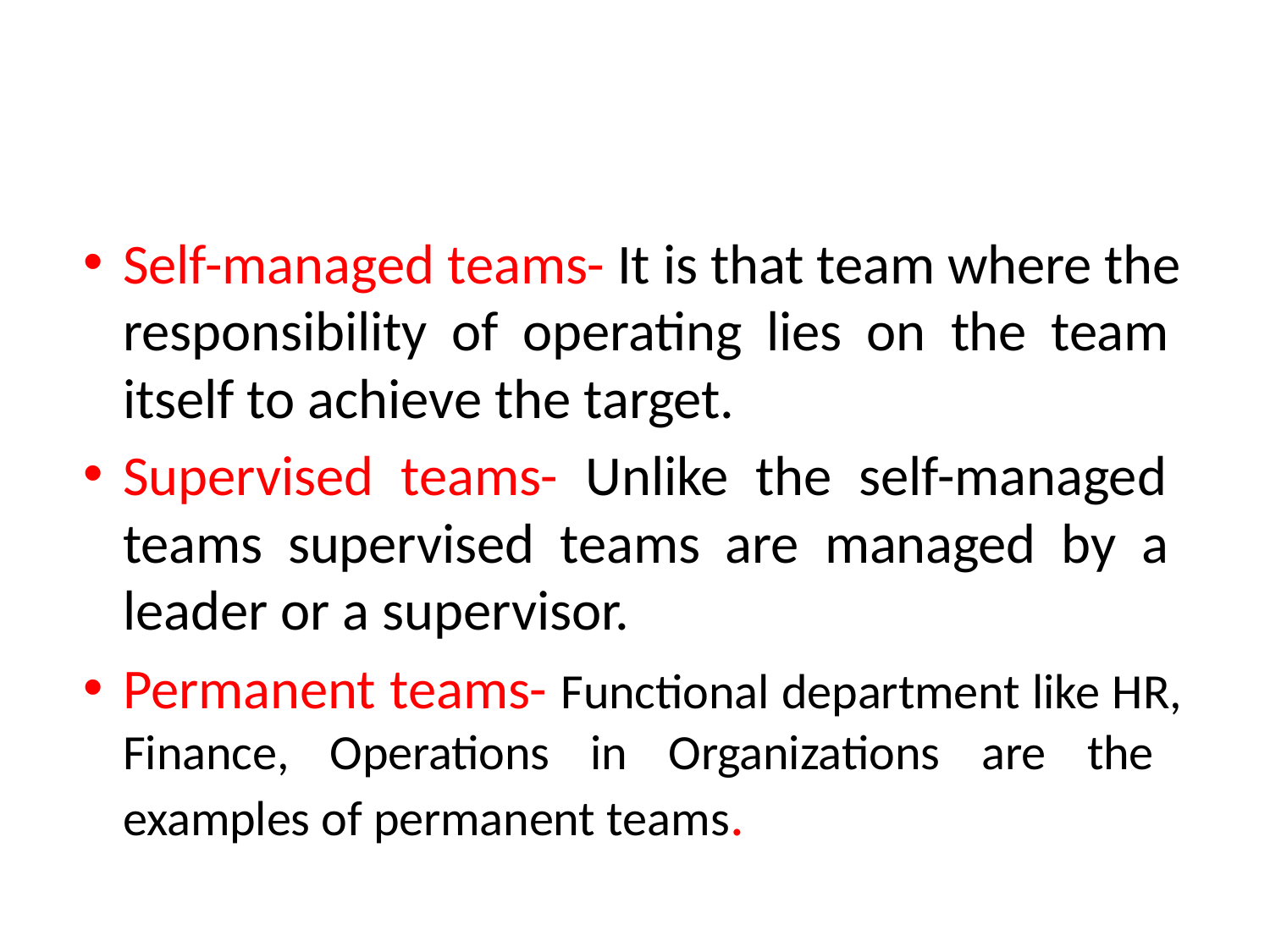

Self-managed teams- It is that team where the  responsibility of operating lies on the team  itself to achieve the target.
Supervised teams- Unlike the self-managed  teams supervised teams are managed by a  leader or a supervisor.
Permanent teams- Functional department like HR,  Finance, Operations in Organizations are the  examples of permanent teams.